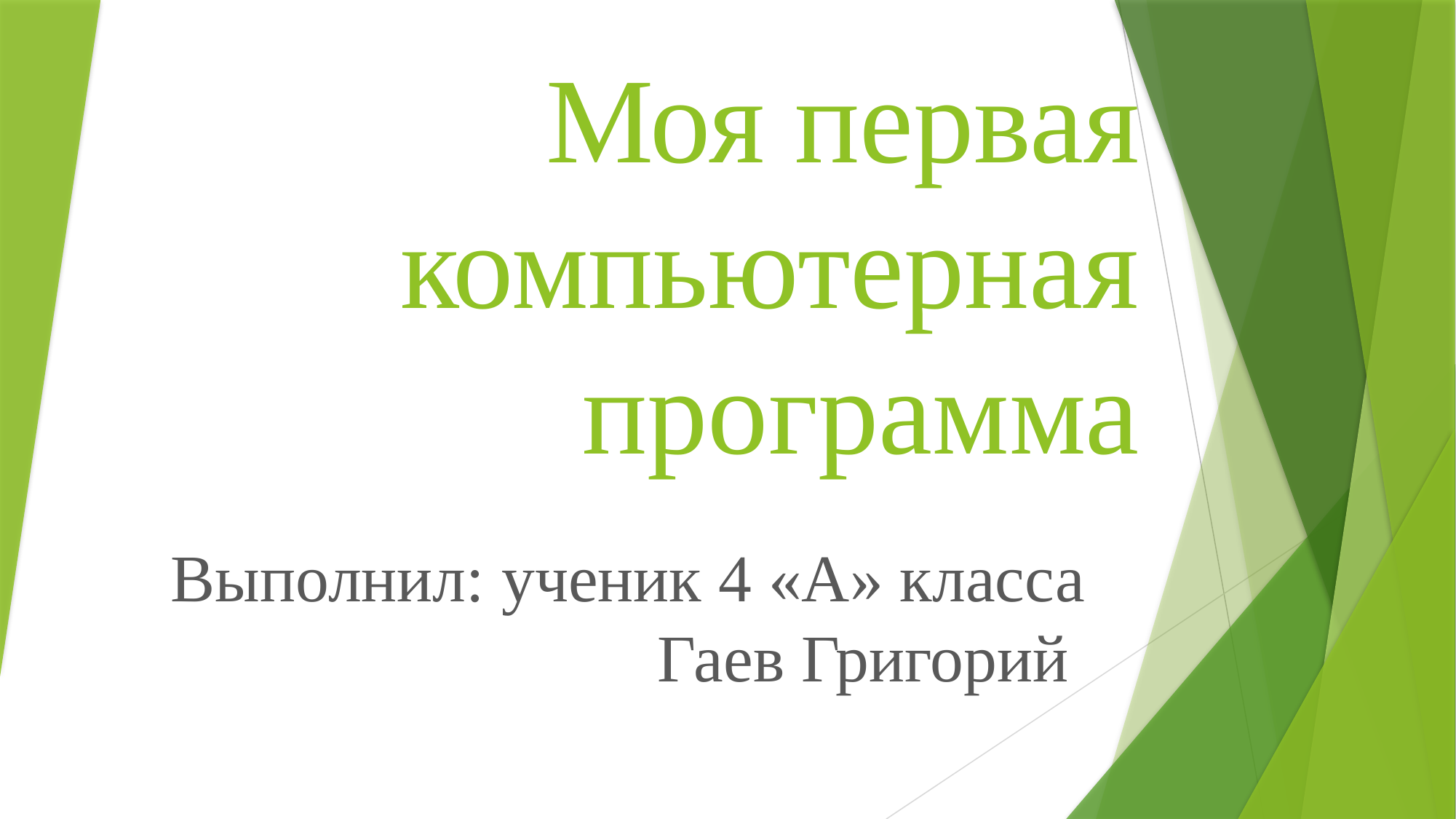

# Моя первая компьютерная программа
Выполнил: ученик 4 «А» класса Гаев Григорий